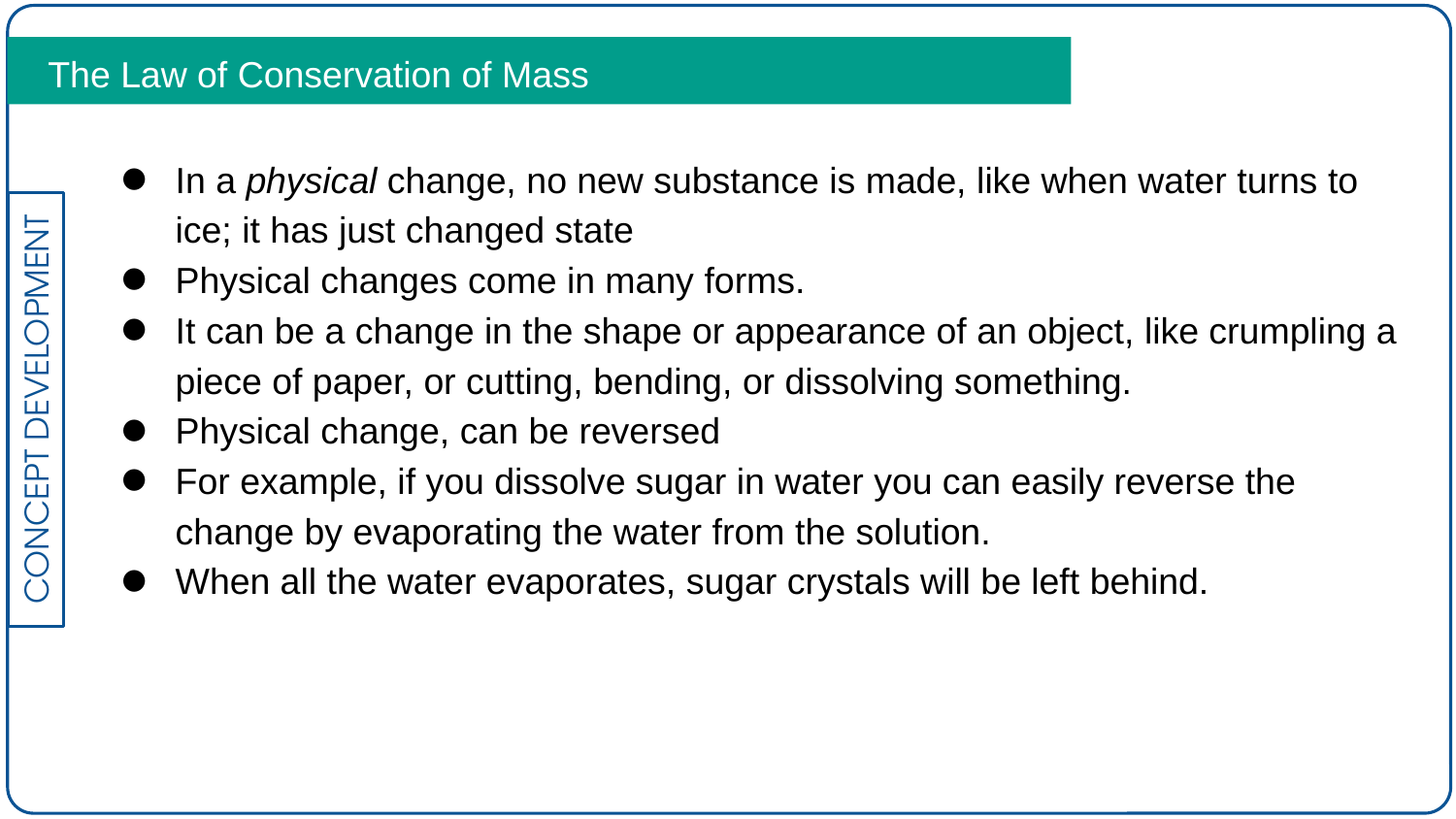

The Law of Conservation of Mass
In a physical change, no new substance is made, like when water turns to ice; it has just changed state
Physical changes come in many forms.
It can be a change in the shape or appearance of an object, like crumpling a piece of paper, or cutting, bending, or dissolving something.
Physical change, can be reversed
For example, if you dissolve sugar in water you can easily reverse the change by evaporating the water from the solution.
When all the water evaporates, sugar crystals will be left behind.